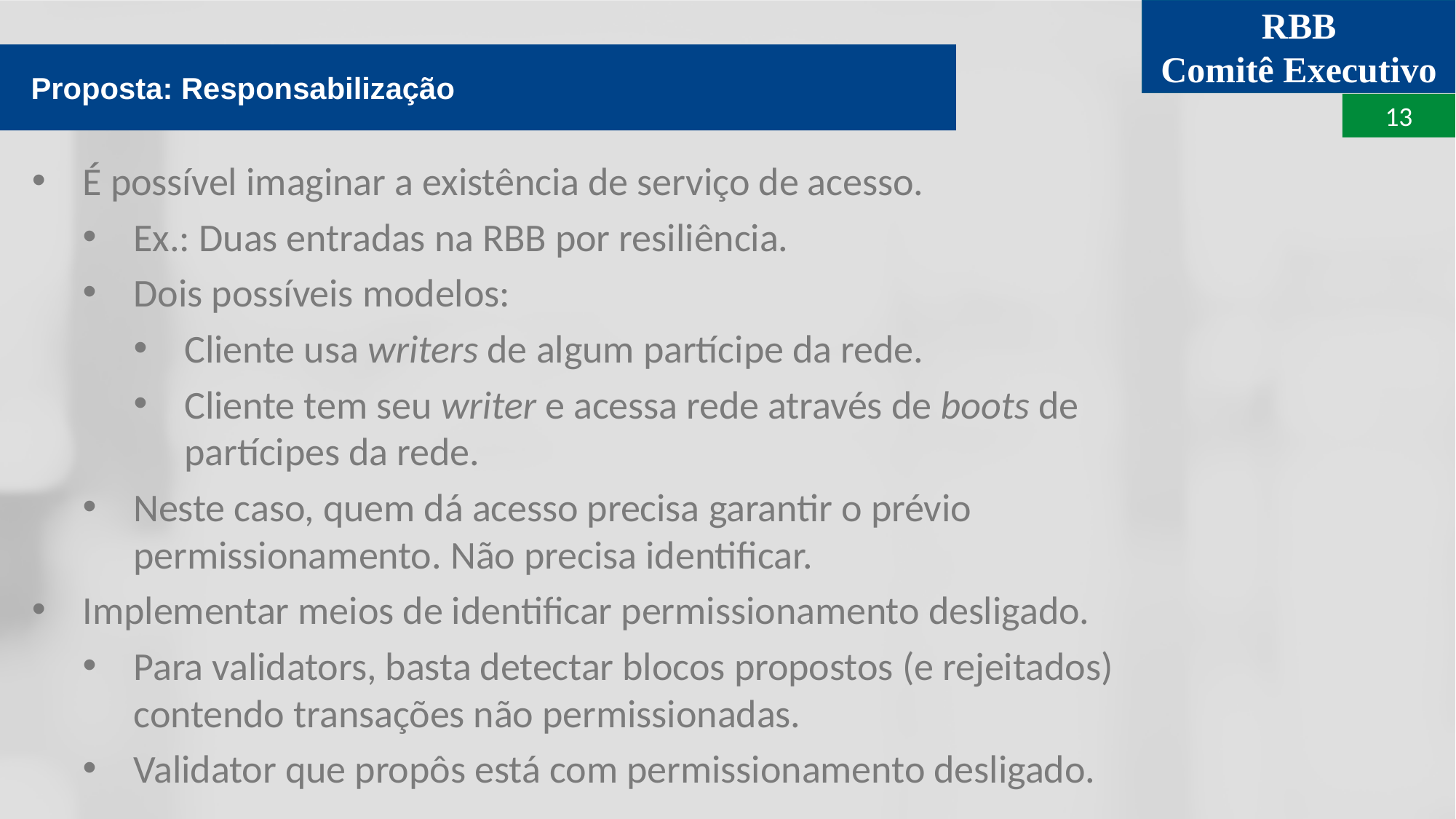

Proposta: Responsabilização
É possível imaginar a existência de serviço de acesso.
Ex.: Duas entradas na RBB por resiliência.
Dois possíveis modelos:
Cliente usa writers de algum partícipe da rede.
Cliente tem seu writer e acessa rede através de boots de partícipes da rede.
Neste caso, quem dá acesso precisa garantir o prévio permissionamento. Não precisa identificar.
Implementar meios de identificar permissionamento desligado.
Para validators, basta detectar blocos propostos (e rejeitados) contendo transações não permissionadas.
Validator que propôs está com permissionamento desligado.